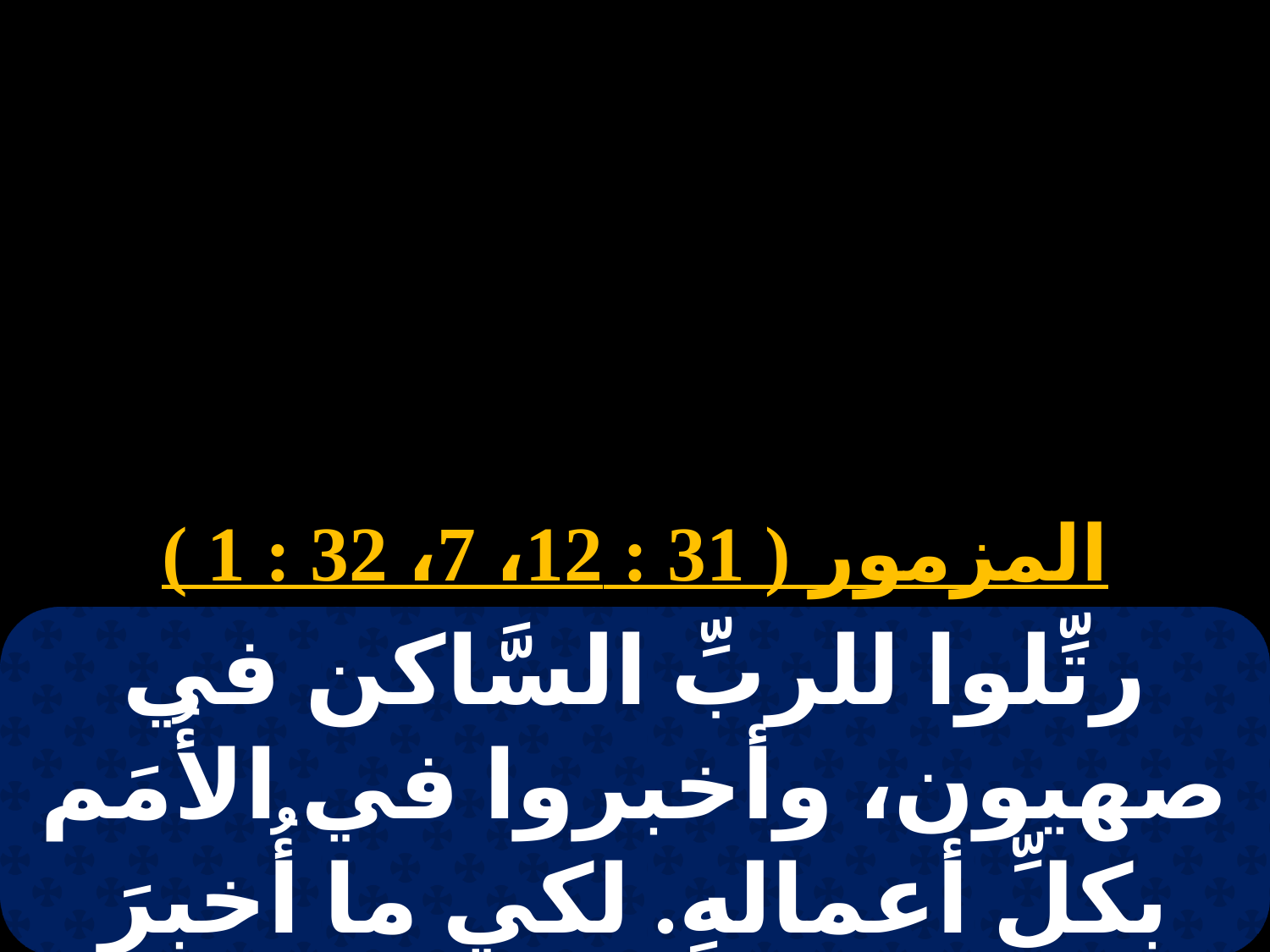

# 26 طوبة
المزمور ( 31 : 12، 7، 32 : 1 )
رتِّلوا للربِّ السَّاكن في صهيون، وأخبروا في الأُمَم بكلِّ أعمالهِ. لكي ما أُخبرَ بجميع تسابيحكَ في أبوابِ ابنةِ صهيون.